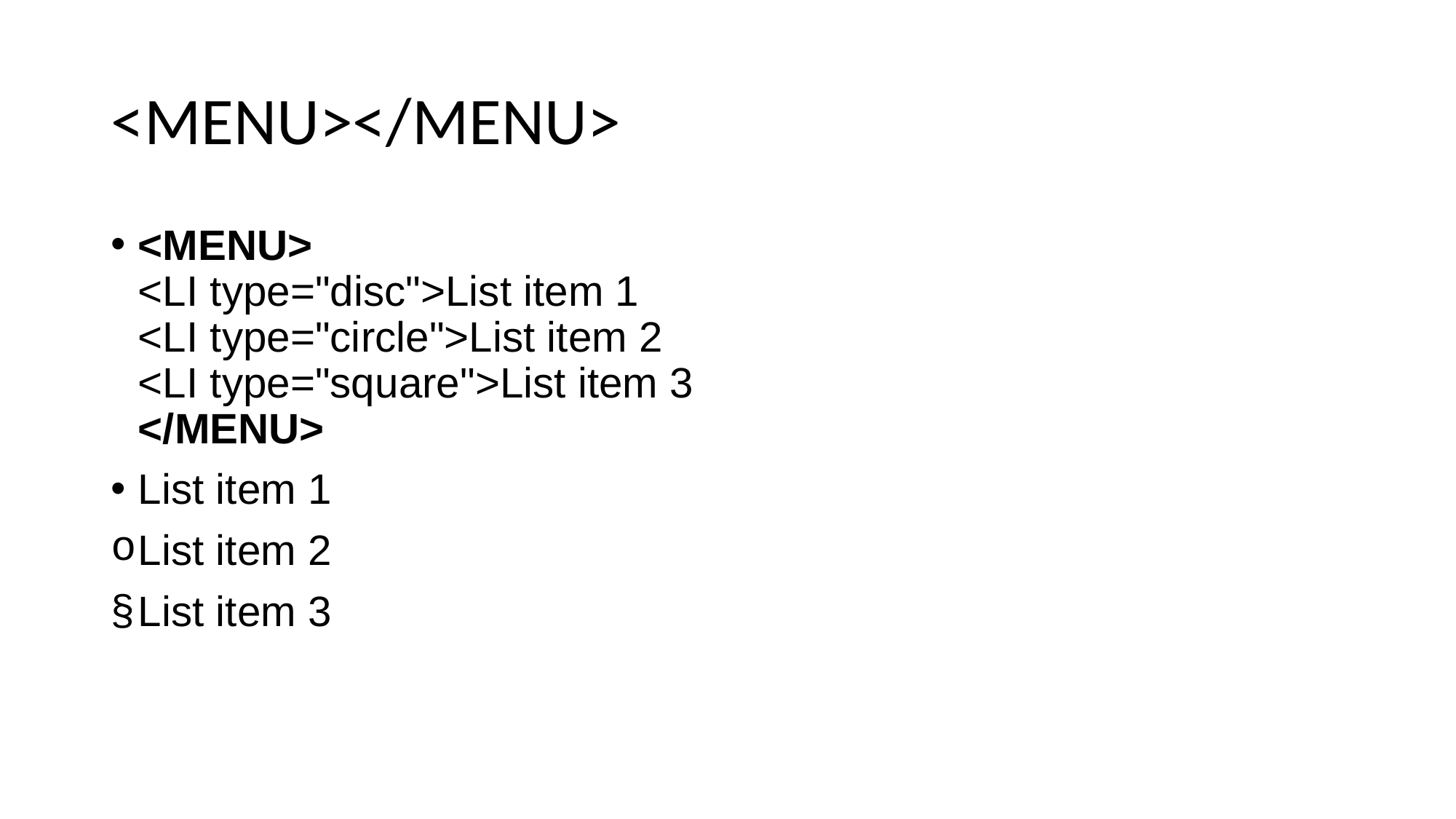

# <MENU></MENU>
<MENU>
<LI type="disc">List item 1
<LI type="circle">List item 2
<LI type="square">List item 3
</MENU>
List item 1
List item 2
List item 3